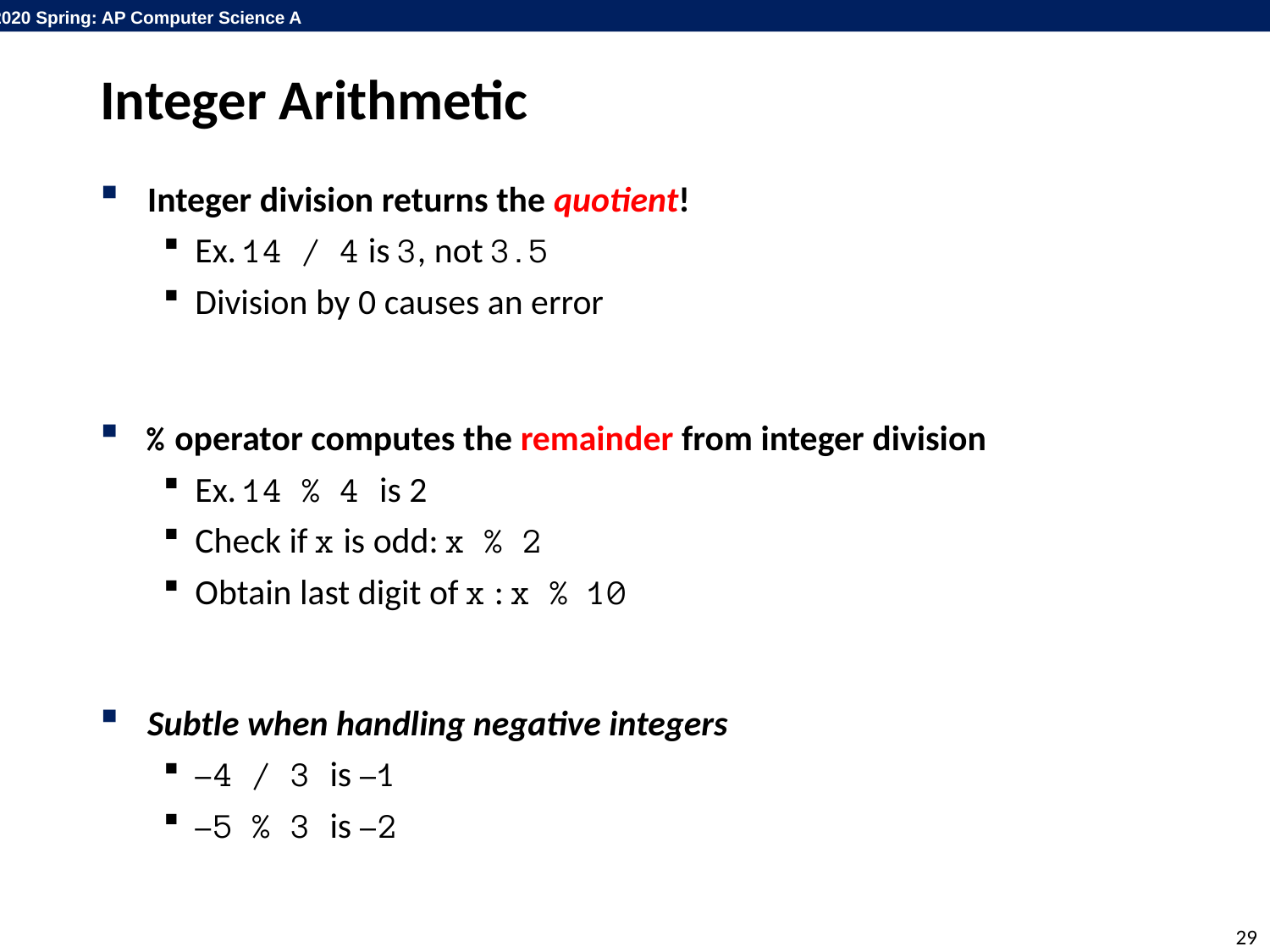

# Integer Arithmetic
Integer division returns the quotient!
Ex. 14 / 4 is 3, not 3.5
Division by 0 causes an error

% operator computes the remainder from integer division
Ex. 14 % 4 is 2
Check if x is odd: x % 2
Obtain last digit of x : x % 10

Subtle when handling negative integers
-4 / 3 is -1
-5 % 3 is -2
29